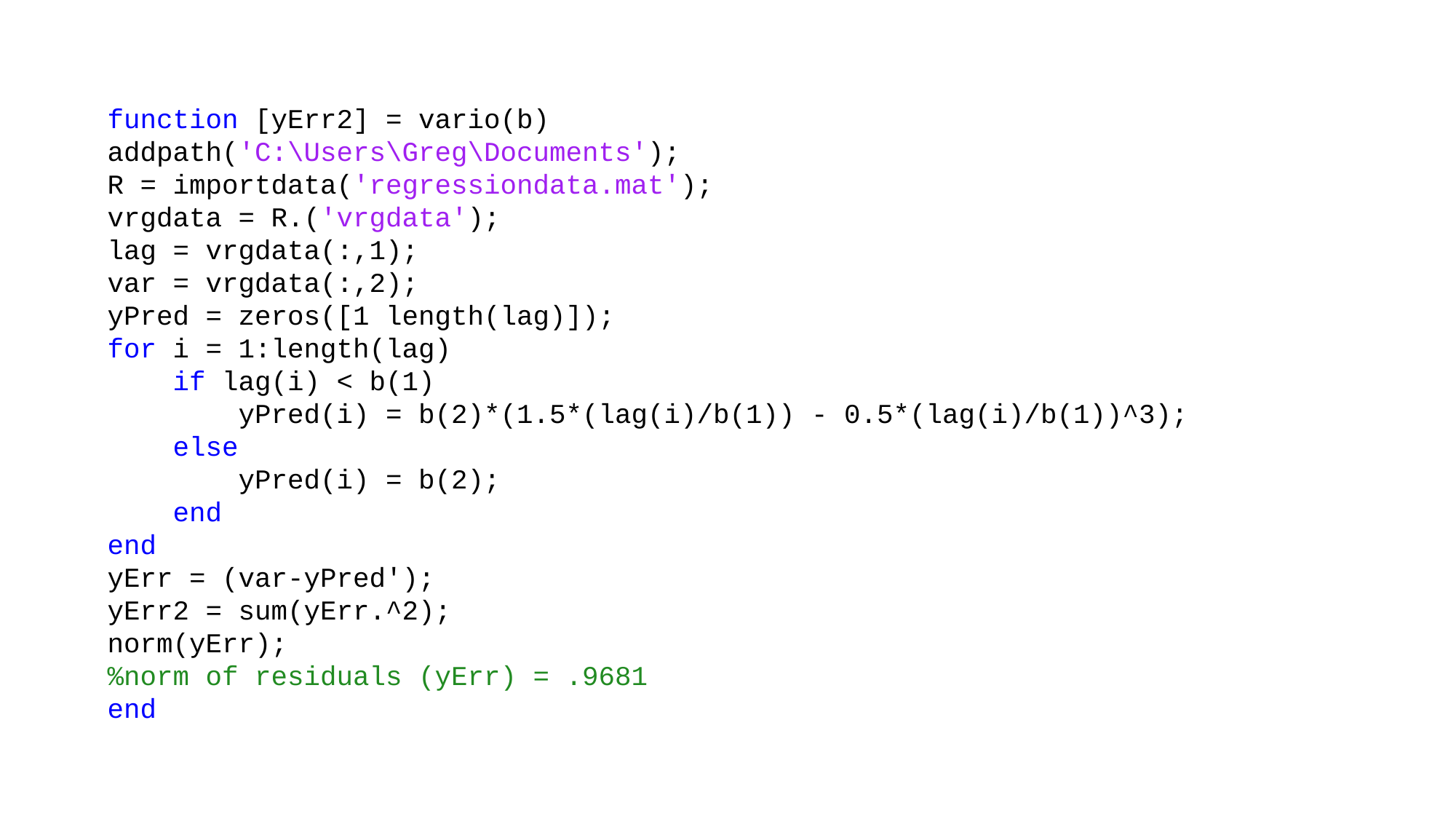

function [yErr2] = vario(b)
addpath('C:\Users\Greg\Documents');
R = importdata('regressiondata.mat');
vrgdata = R.('vrgdata');
lag = vrgdata(:,1);
var = vrgdata(:,2);
yPred = zeros([1 length(lag)]);
for i = 1:length(lag)
    if lag(i) < b(1)
        yPred(i) = b(2)*(1.5*(lag(i)/b(1)) - 0.5*(lag(i)/b(1))^3);
    else
        yPred(i) = b(2);
    end
end
yErr = (var-yPred');
yErr2 = sum(yErr.^2);
norm(yErr);
%norm of residuals (yErr) = .9681
end